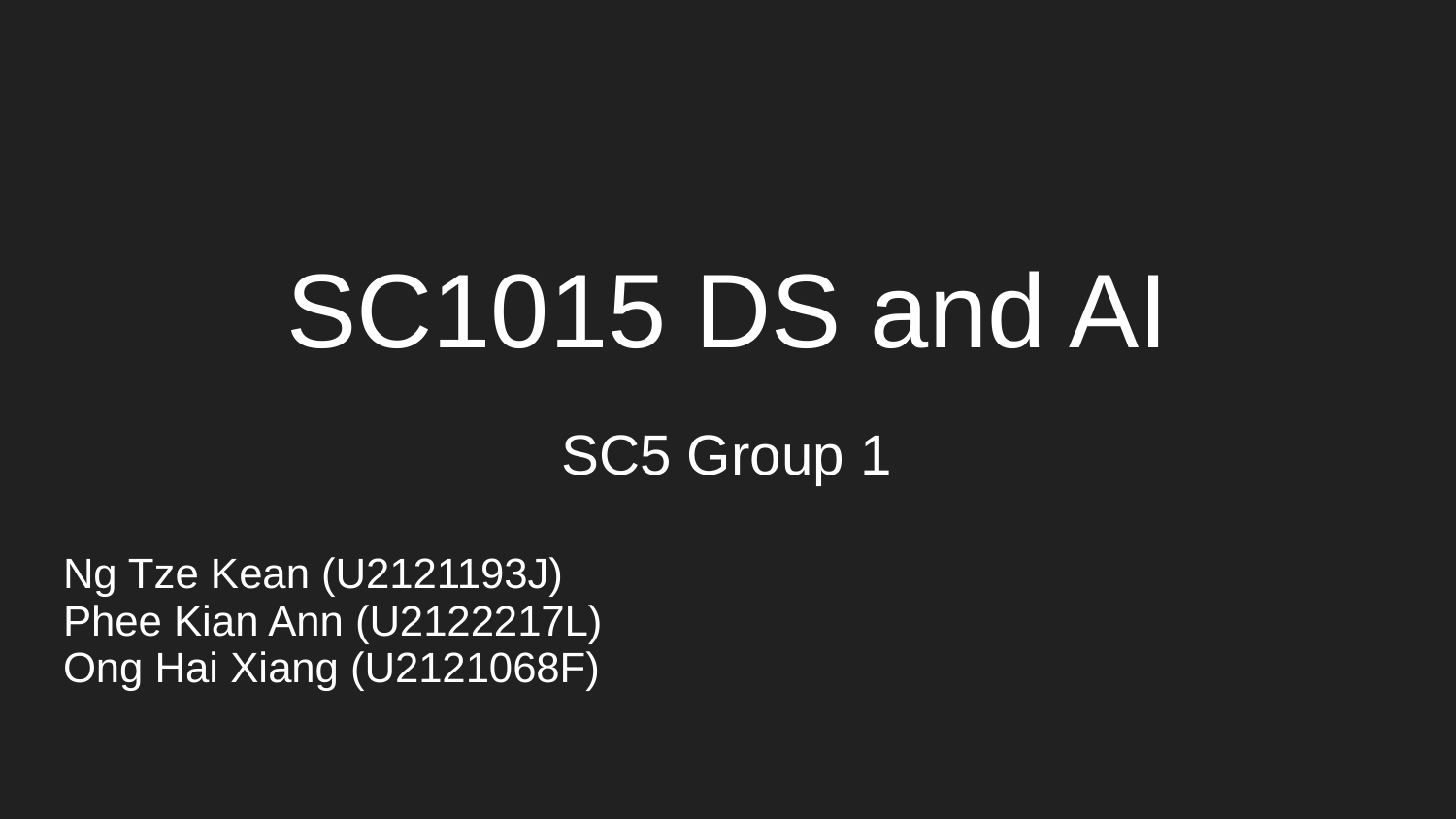

# SC1015 DS and AI
SC5 Group 1

Ng Tze Kean (U2121193J)
Phee Kian Ann (U2122217L)
Ong Hai Xiang (U2121068F)